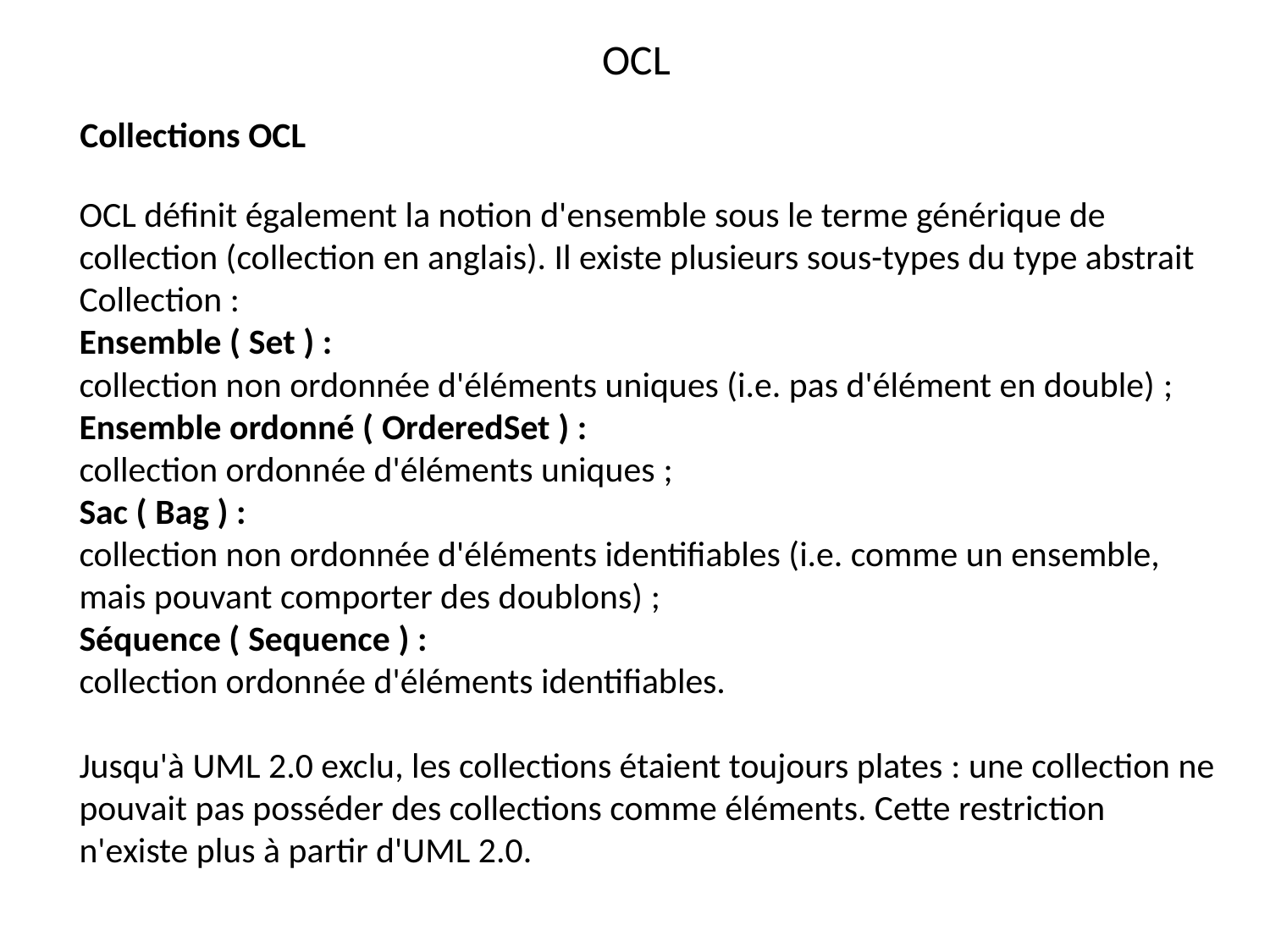

OCL
Collections OCL
OCL définit également la notion d'ensemble sous le terme générique de collection (collection en anglais). Il existe plusieurs sous-types du type abstrait Collection :
Ensemble ( Set ) :
collection non ordonnée d'éléments uniques (i.e. pas d'élément en double) ;
Ensemble ordonné ( OrderedSet ) :
collection ordonnée d'éléments uniques ;
Sac ( Bag ) :
collection non ordonnée d'éléments identifiables (i.e. comme un ensemble, mais pouvant comporter des doublons) ;
Séquence ( Sequence ) :
collection ordonnée d'éléments identifiables.

Jusqu'à UML 2.0 exclu, les collections étaient toujours plates : une collection ne pouvait pas posséder des collections comme éléments. Cette restriction n'existe plus à partir d'UML 2.0.